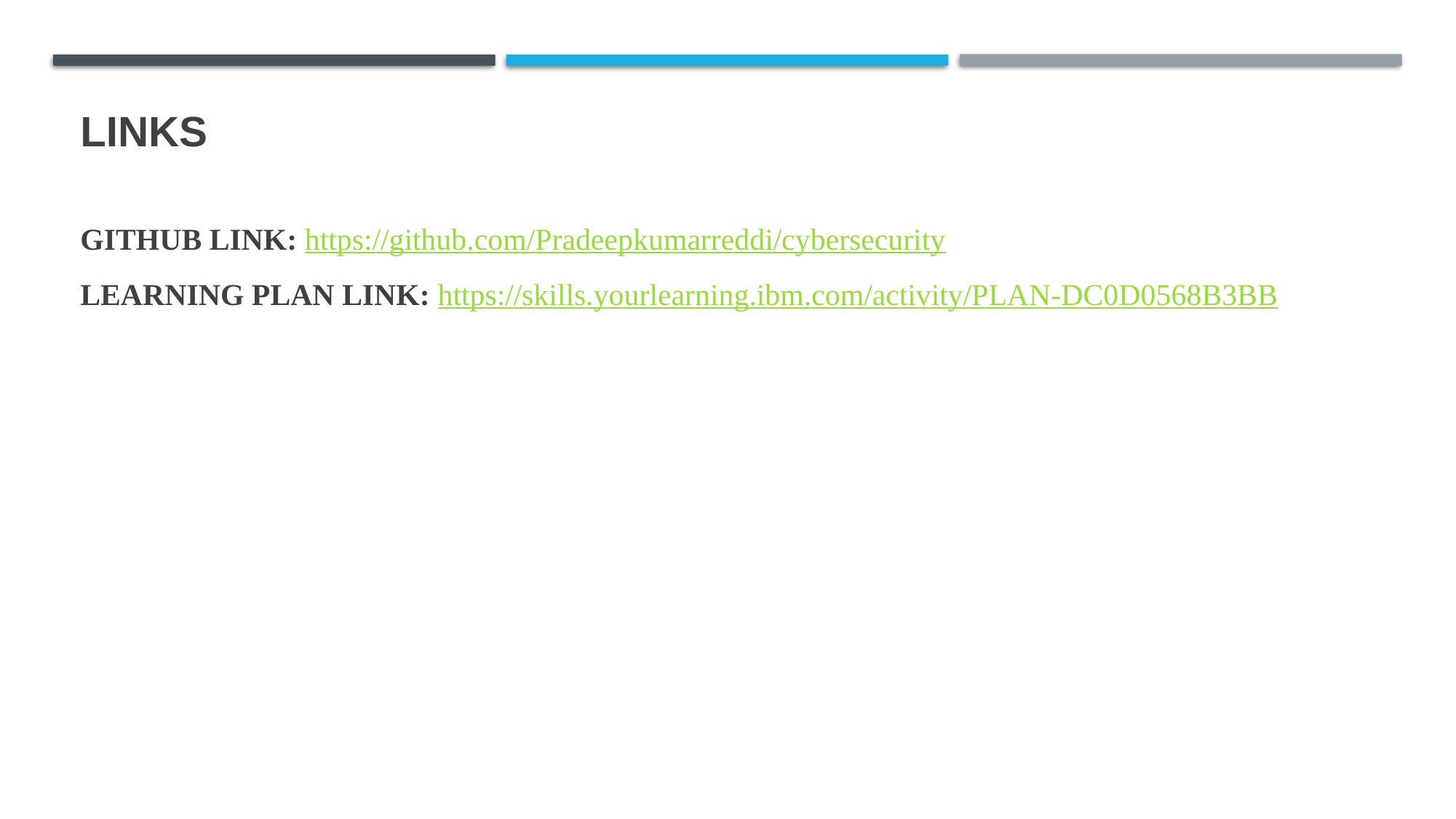

# links
GITHUB LINK: https://github.com/Pradeepkumarreddi/cybersecurity
LEARNING PLAN LINK: https://skills.yourlearning.ibm.com/activity/PLAN-DC0D0568B3BB